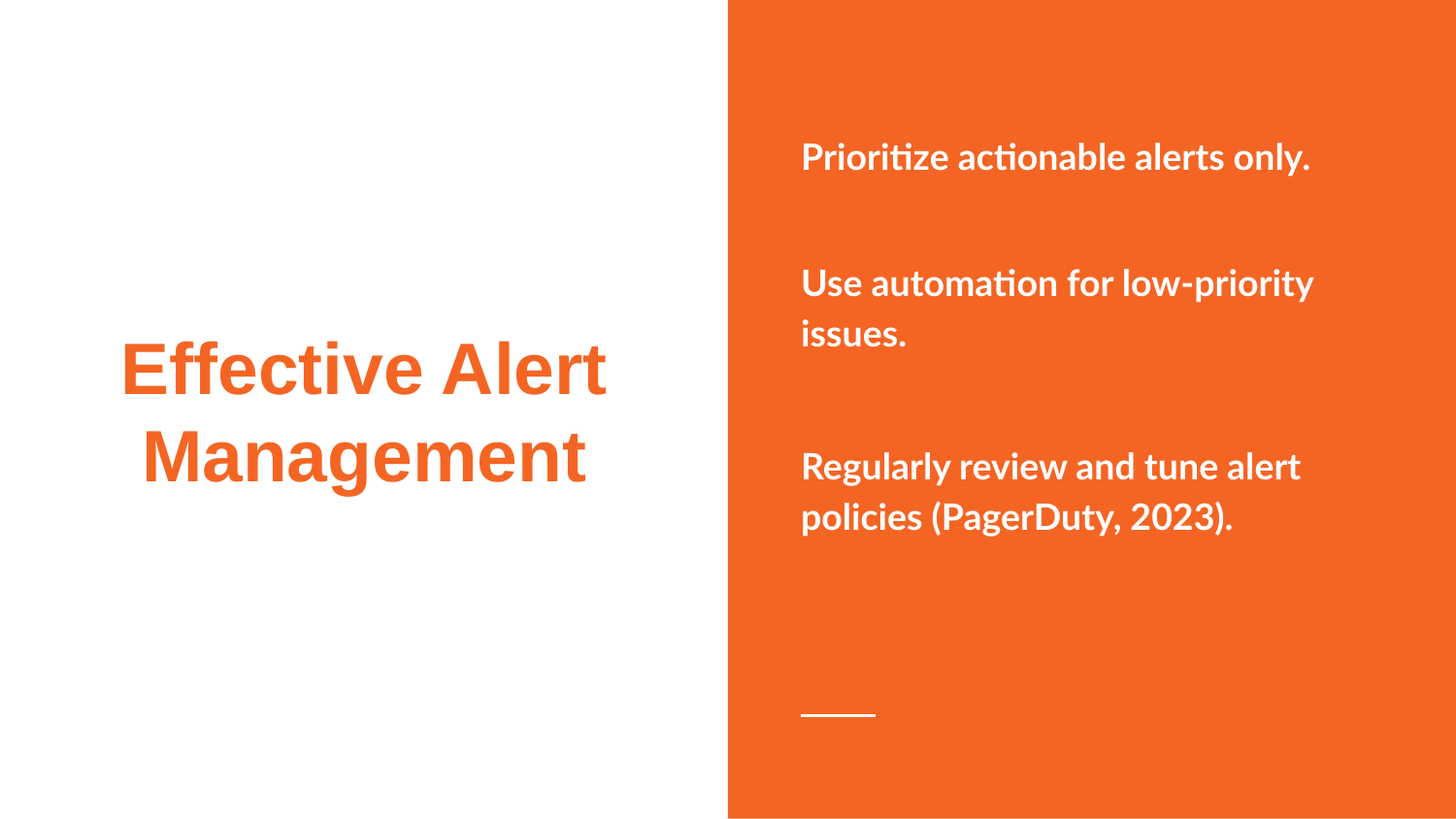

Prioritize actionable alerts only.
Use automation for low-priority issues.
Regularly review and tune alert policies (PagerDuty, 2023).

# Effective Alert Management